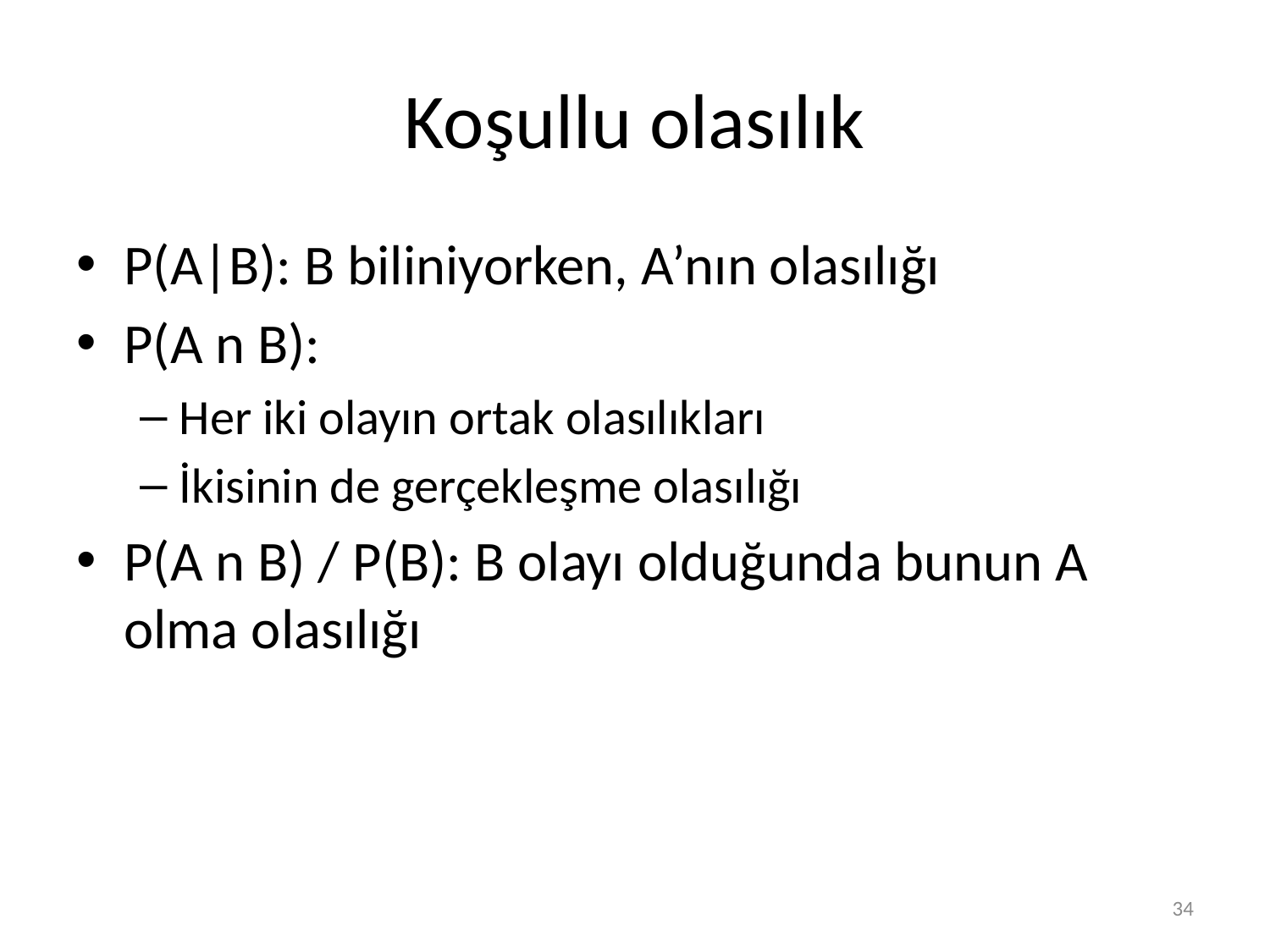

# Koşullu olasılık
P(A|B): B biliniyorken, A’nın olasılığı
P(A n B):
Her iki olayın ortak olasılıkları
İkisinin de gerçekleşme olasılığı
P(A n B) / P(B): B olayı olduğunda bunun A olma olasılığı
34